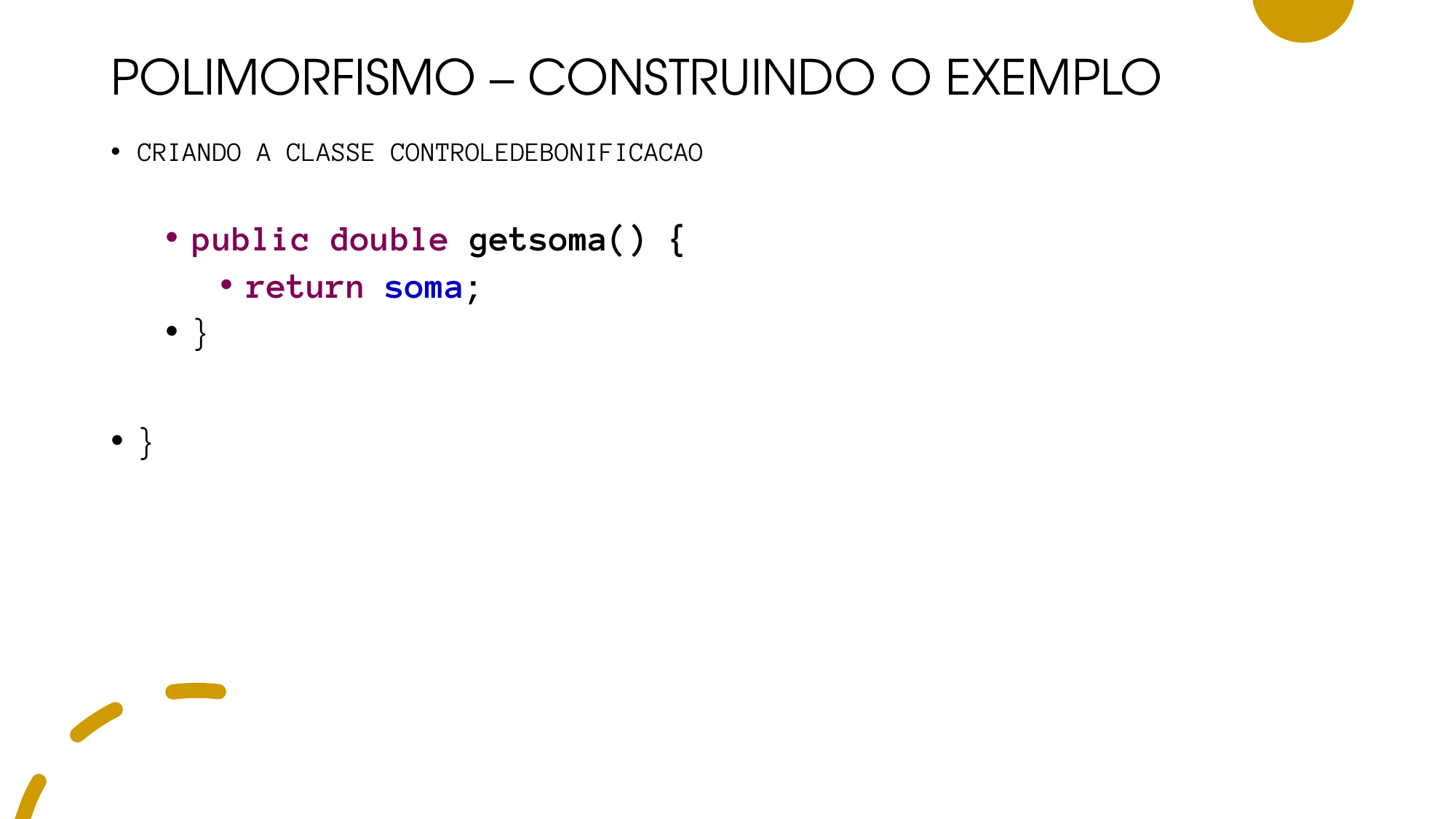

# POLIMORFISMO – CONSTRUINDO O EXEMPLO
CRIANDO A CLASSE CONTROLEDEBONIFICACAO

public double getsoma() {
return soma;
}

}